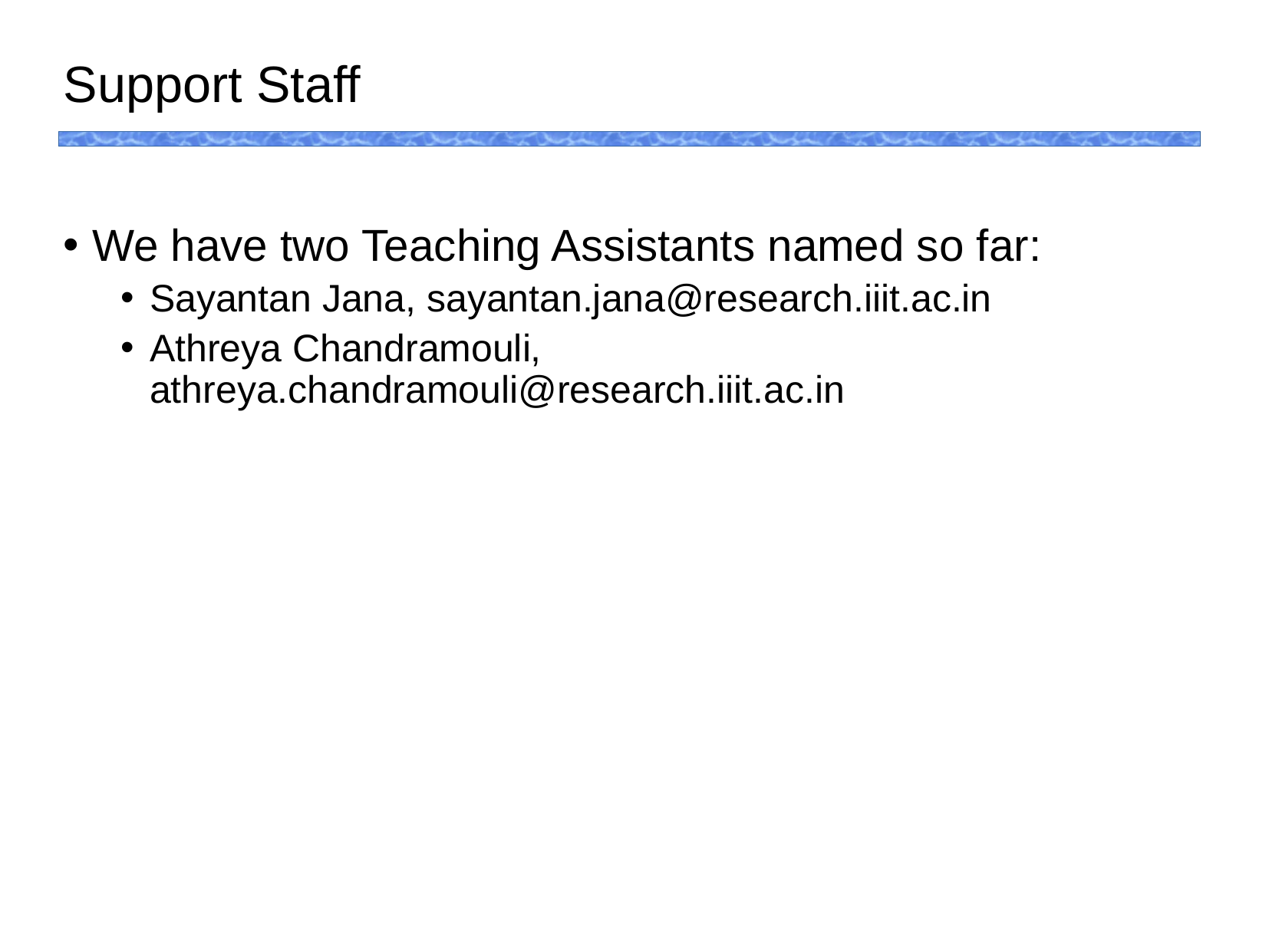

# Support Staff
We have two Teaching Assistants named so far:
Sayantan Jana, sayantan.jana@research.iiit.ac.in
Athreya Chandramouli, athreya.chandramouli@research.iiit.ac.in